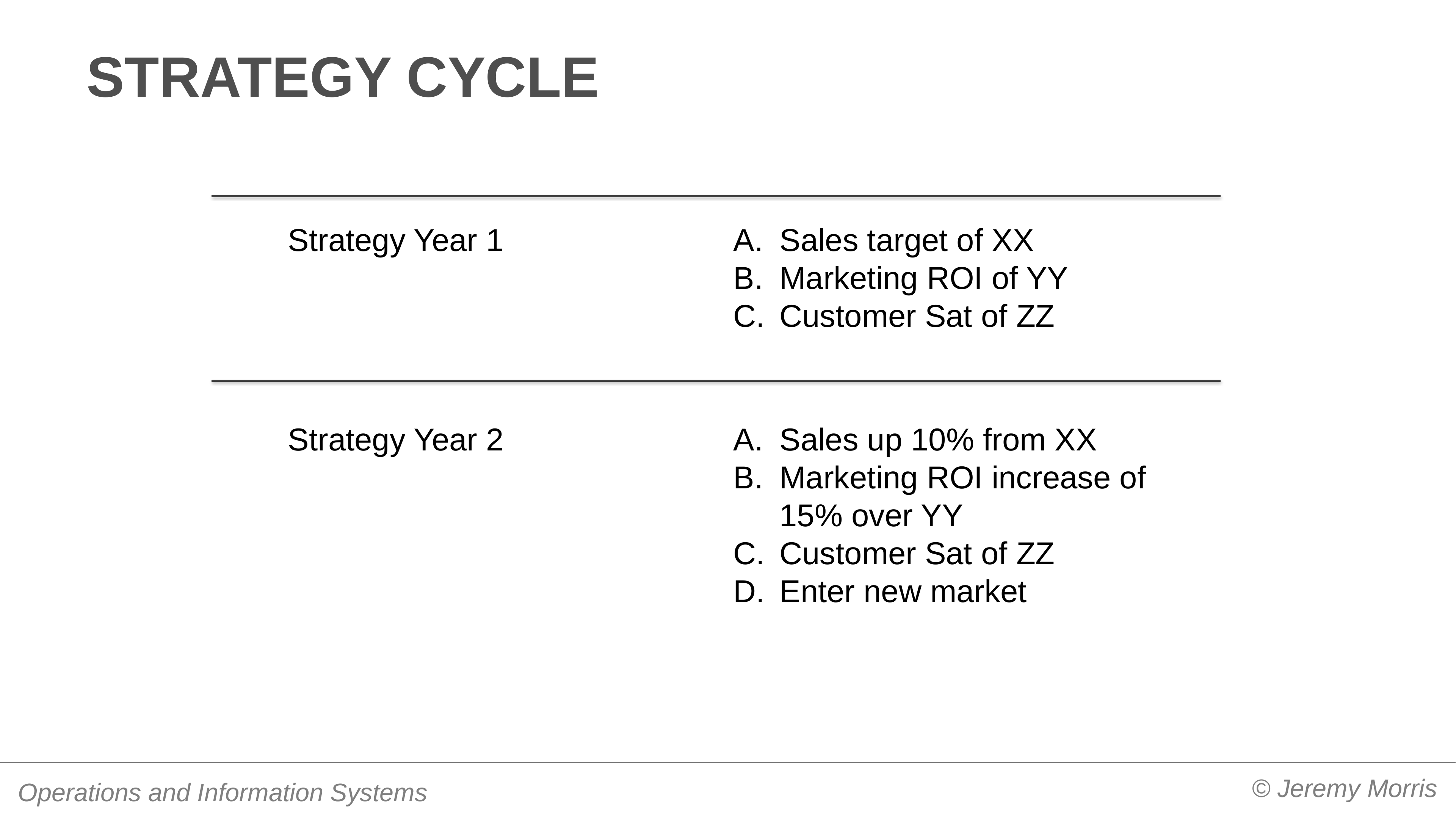

# Strategy cycle
Strategy Year 1
Sales target of XX
Marketing ROI of YY
Customer Sat of ZZ
Strategy Year 2
Sales up 10% from XX
Marketing ROI increase of 15% over YY
Customer Sat of ZZ
Enter new market